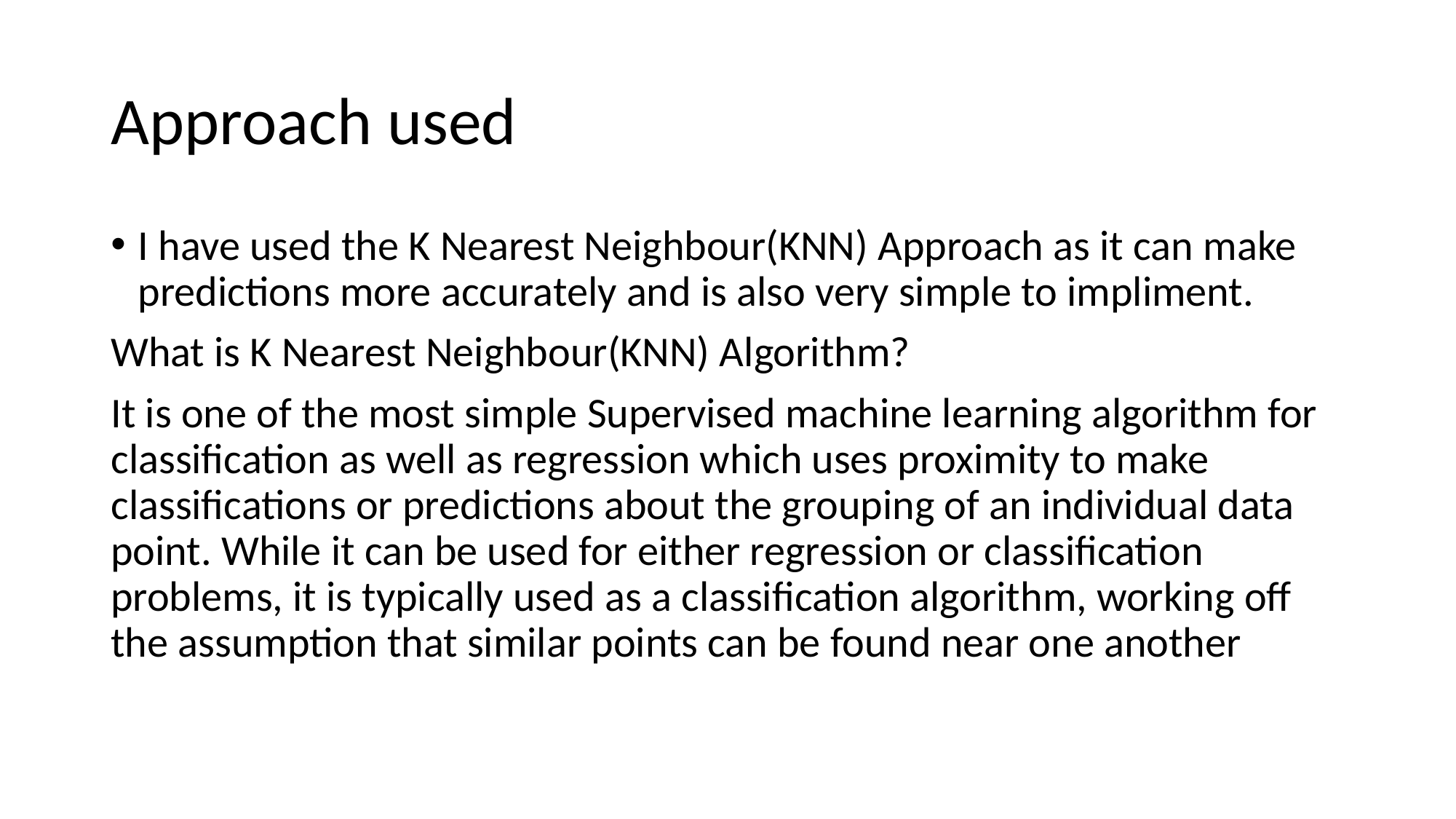

# Approach used
I have used the K Nearest Neighbour(KNN) Approach as it can make predictions more accurately and is also very simple to impliment.
What is K Nearest Neighbour(KNN) Algorithm?
It is one of the most simple Supervised machine learning algorithm for classification as well as regression which uses proximity to make classifications or predictions about the grouping of an individual data point. While it can be used for either regression or classification problems, it is typically used as a classification algorithm, working off the assumption that similar points can be found near one another